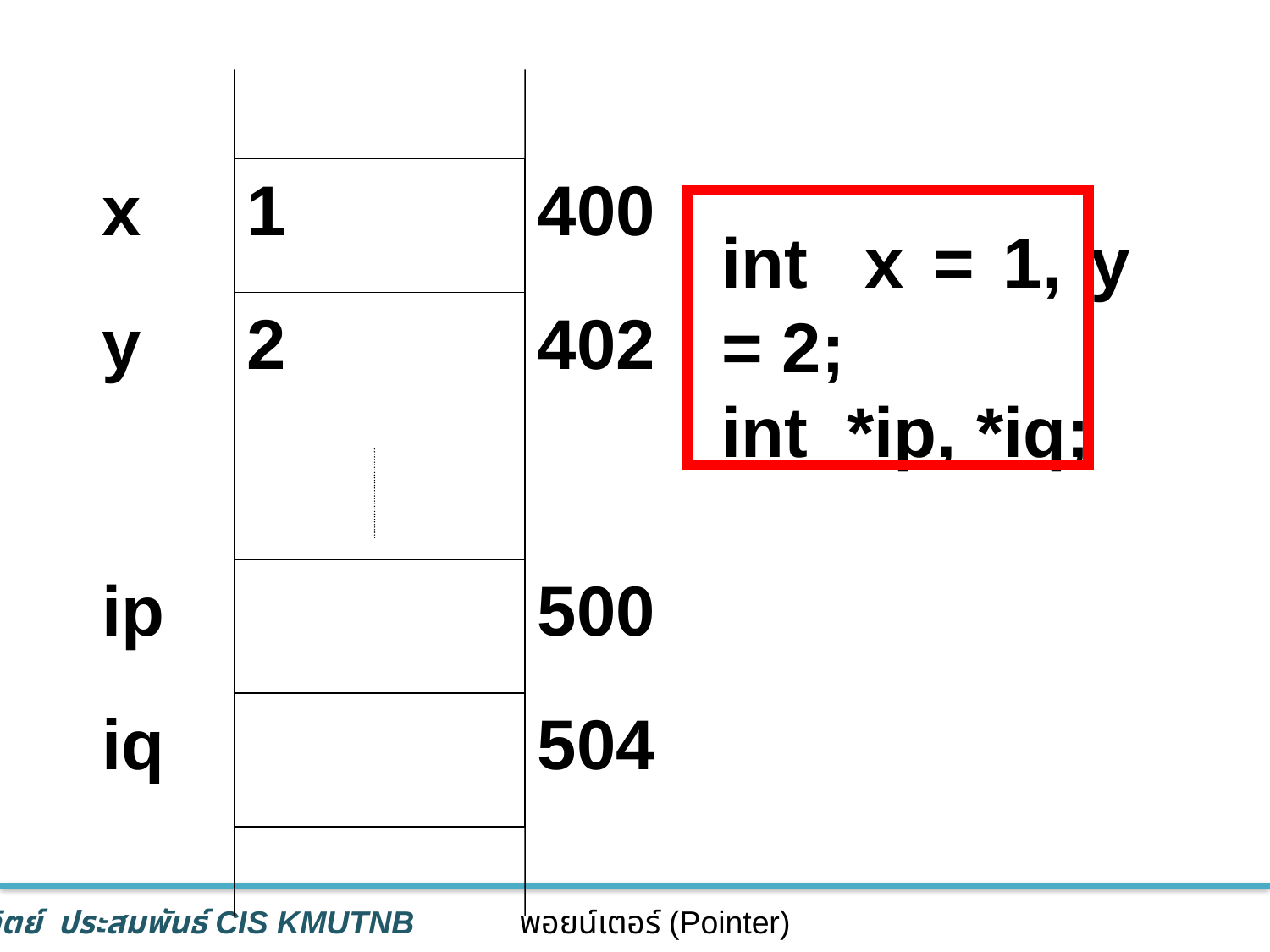

x

1
400

int  x = 1, y = 2;
int  *ip, *iq;

y

2
402

ip

500
iq

504

12
พอยน์เตอร์ (Pointer)